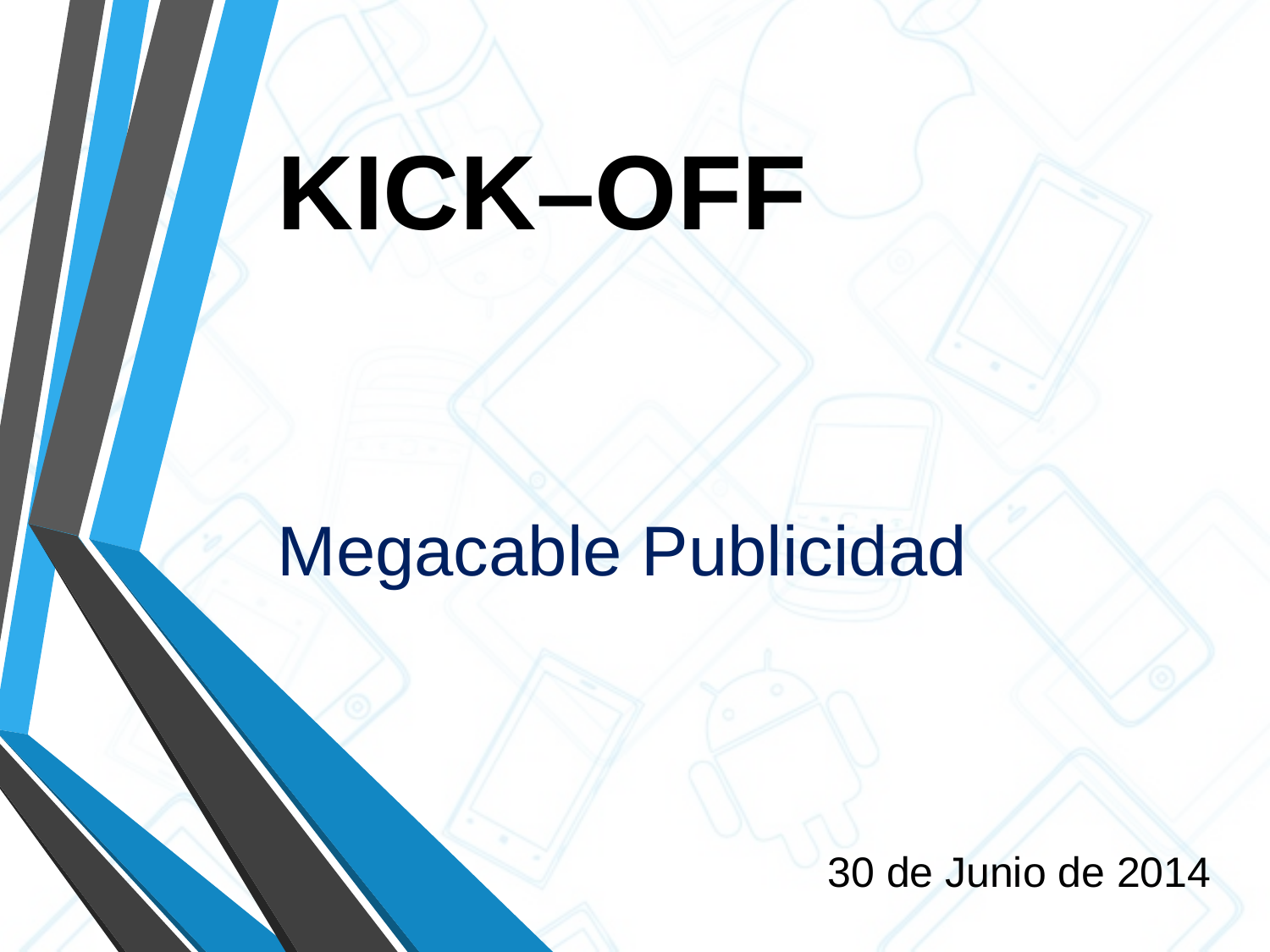

# KICK–OFF Megacable Publicidad
30 de Junio de 2014